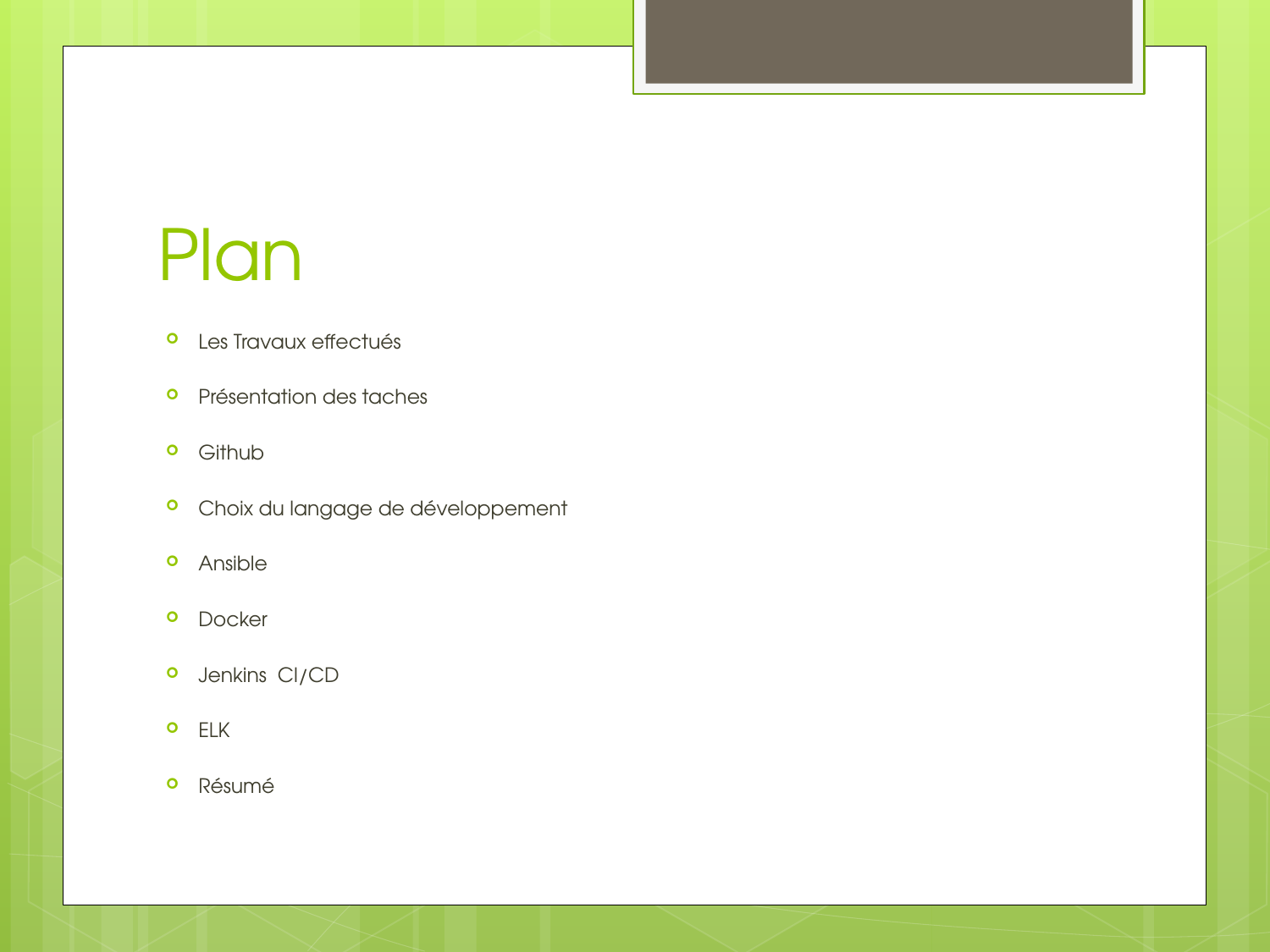

# Plan
Les Travaux effectués

Présentation des taches

Github

Choix du langage de développement

Ansible

Docker

Jenkins  CI/CD

ELK

Résumé